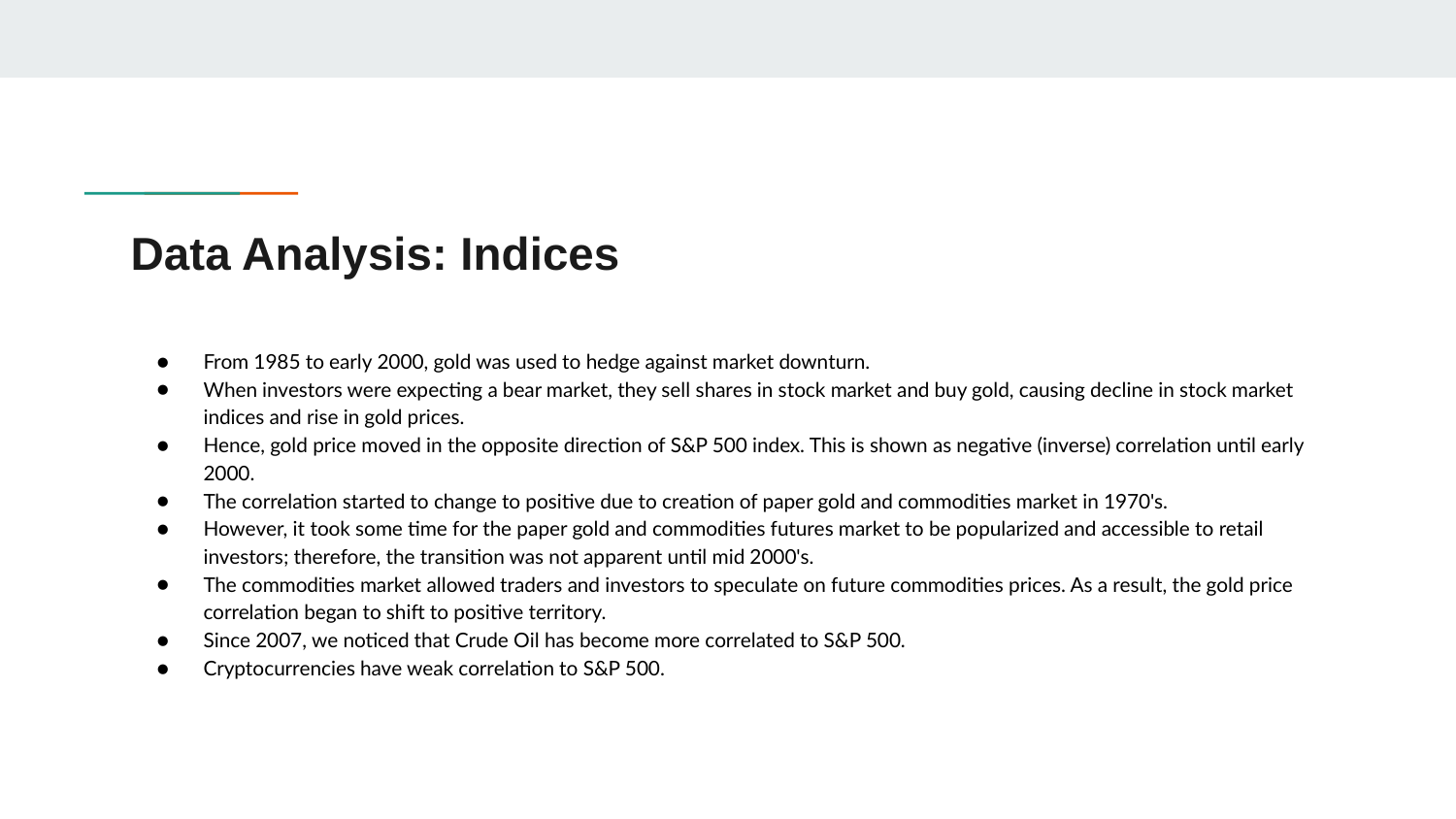

# Data Analysis: Indices
From 1985 to early 2000, gold was used to hedge against market downturn.
When investors were expecting a bear market, they sell shares in stock market and buy gold, causing decline in stock market indices and rise in gold prices.
Hence, gold price moved in the opposite direction of S&P 500 index. This is shown as negative (inverse) correlation until early 2000.
The correlation started to change to positive due to creation of paper gold and commodities market in 1970's.
However, it took some time for the paper gold and commodities futures market to be popularized and accessible to retail investors; therefore, the transition was not apparent until mid 2000's.
The commodities market allowed traders and investors to speculate on future commodities prices. As a result, the gold price correlation began to shift to positive territory.
Since 2007, we noticed that Crude Oil has become more correlated to S&P 500.
Cryptocurrencies have weak correlation to S&P 500.